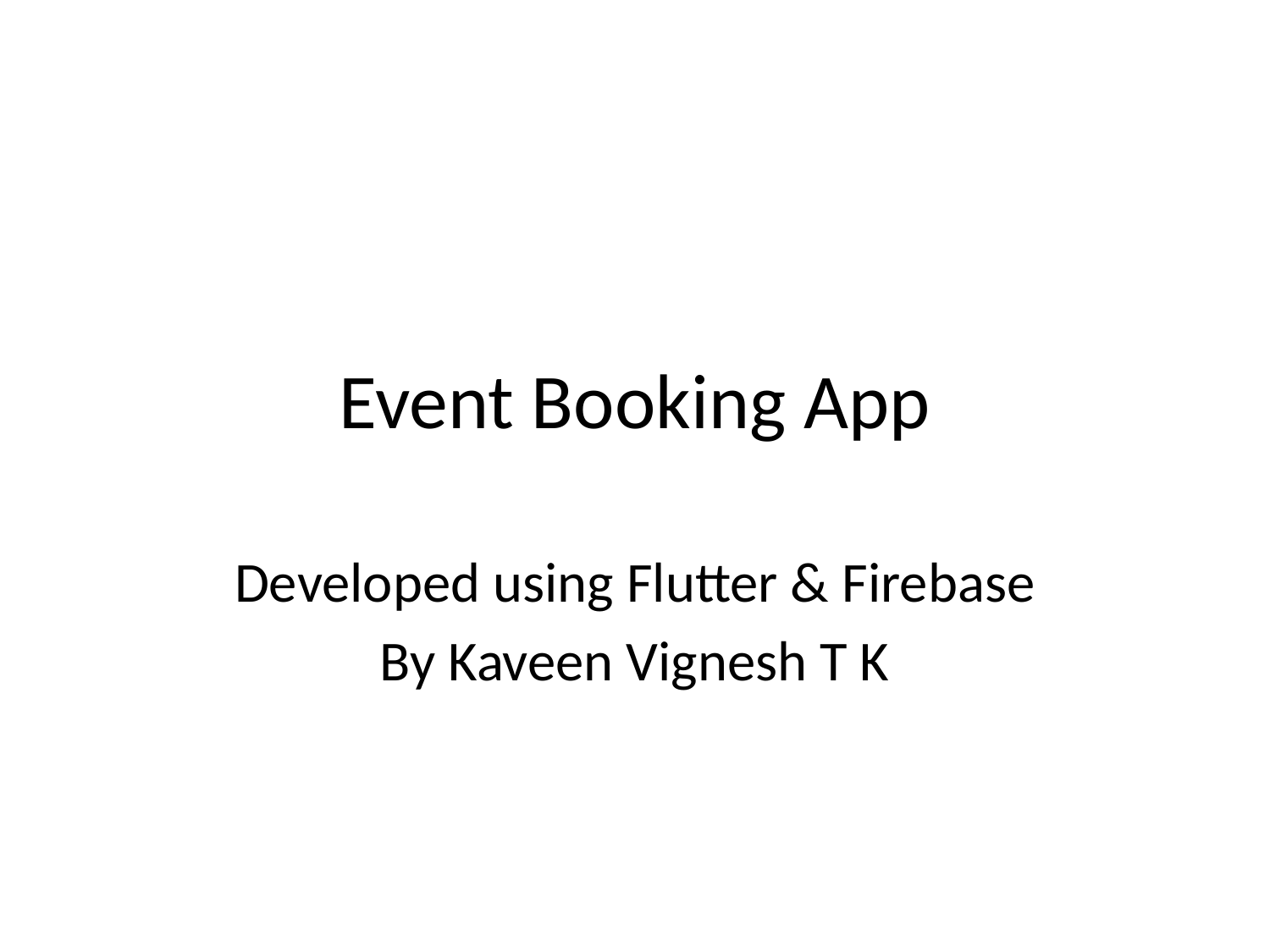

# Event Booking App
Developed using Flutter & Firebase
By Kaveen Vignesh T K